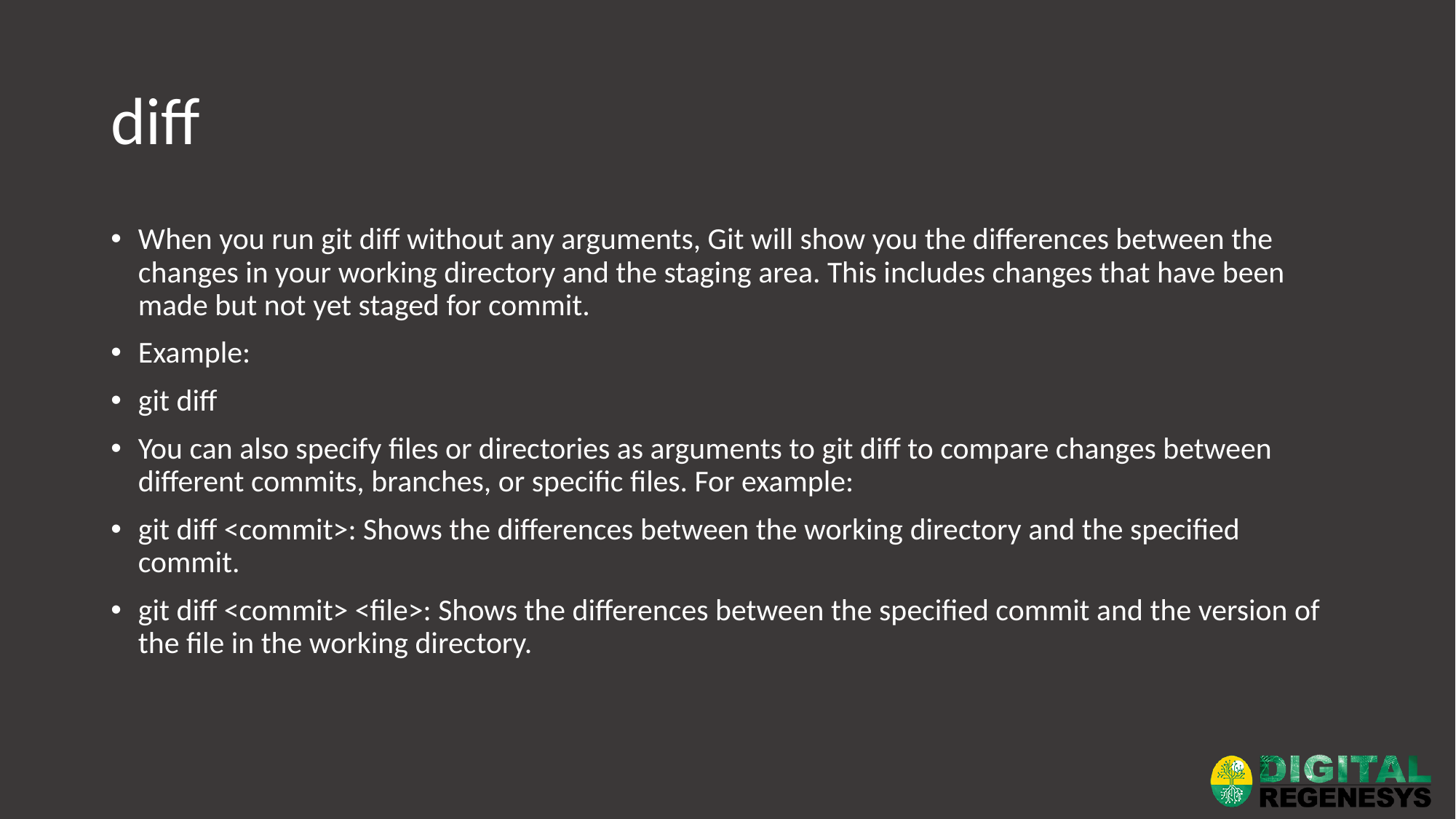

# diff
When you run git diff without any arguments, Git will show you the differences between the changes in your working directory and the staging area. This includes changes that have been made but not yet staged for commit.
Example:
git diff
You can also specify files or directories as arguments to git diff to compare changes between different commits, branches, or specific files. For example:
git diff <commit>: Shows the differences between the working directory and the specified commit.
git diff <commit> <file>: Shows the differences between the specified commit and the version of the file in the working directory.